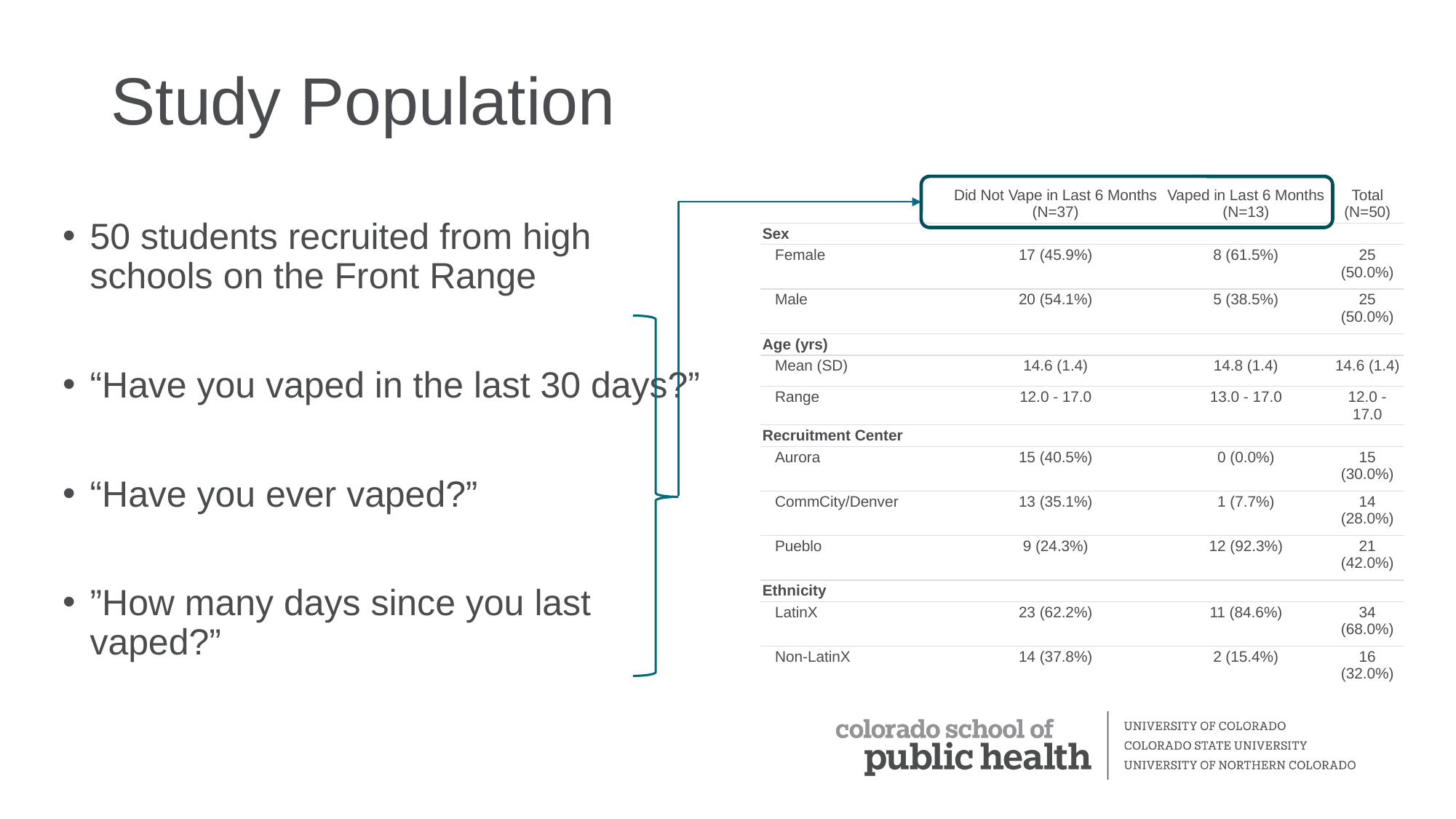

# Study Population

|  | Did Not Vape in Last 6 Months (N=37) | Vaped in Last 6 Months (N=13) | Total (N=50) |
| --- | --- | --- | --- |
| Sex |  |  |  |
| Female | 17 (45.9%) | 8 (61.5%) | 25 (50.0%) |
| Male | 20 (54.1%) | 5 (38.5%) | 25 (50.0%) |
| Age (yrs) |  |  |  |
| Mean (SD) | 14.6 (1.4) | 14.8 (1.4) | 14.6 (1.4) |
| Range | 12.0 - 17.0 | 13.0 - 17.0 | 12.0 - 17.0 |
| Recruitment Center |  |  |  |
| Aurora | 15 (40.5%) | 0 (0.0%) | 15 (30.0%) |
| CommCity/Denver | 13 (35.1%) | 1 (7.7%) | 14 (28.0%) |
| Pueblo | 9 (24.3%) | 12 (92.3%) | 21 (42.0%) |
| Ethnicity |  |  |  |
| LatinX | 23 (62.2%) | 11 (84.6%) | 34 (68.0%) |
| Non-LatinX | 14 (37.8%) | 2 (15.4%) | 16 (32.0%) |
50 students recruited from high schools on the Front Range

“Have you vaped in the last 30 days?”

“Have you ever vaped?”

”How many days since you last vaped?”